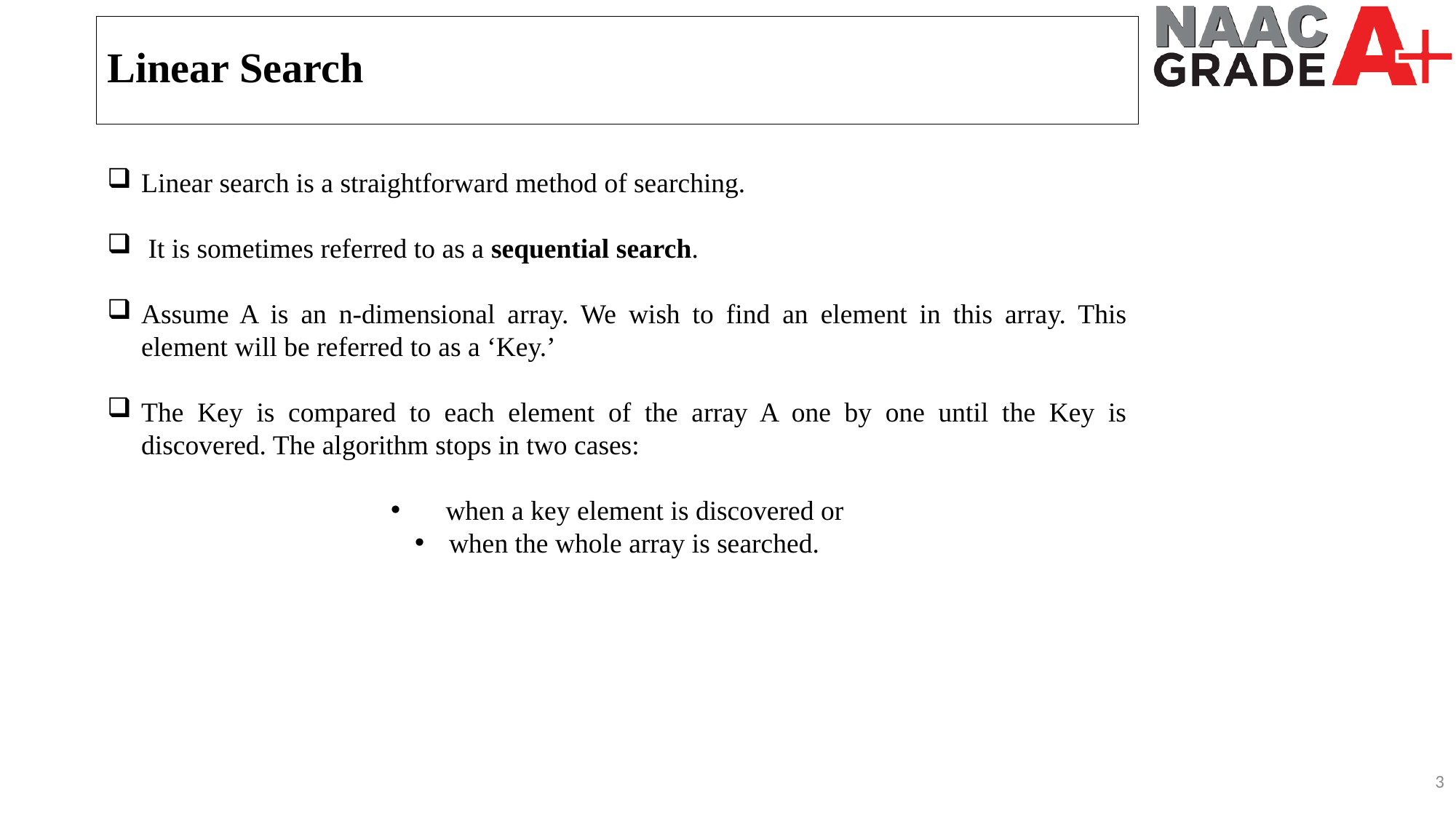

Linear Search
Linear search is a straightforward method of searching.

 It is sometimes referred to as a sequential search.

Assume A is an n-dimensional array. We wish to find an element in this array. This element will be referred to as a ‘Key.’

The Key is compared to each element of the array A one by one until the Key is discovered. The algorithm stops in two cases:

   when a key element is discovered or
when the whole array is searched.
3